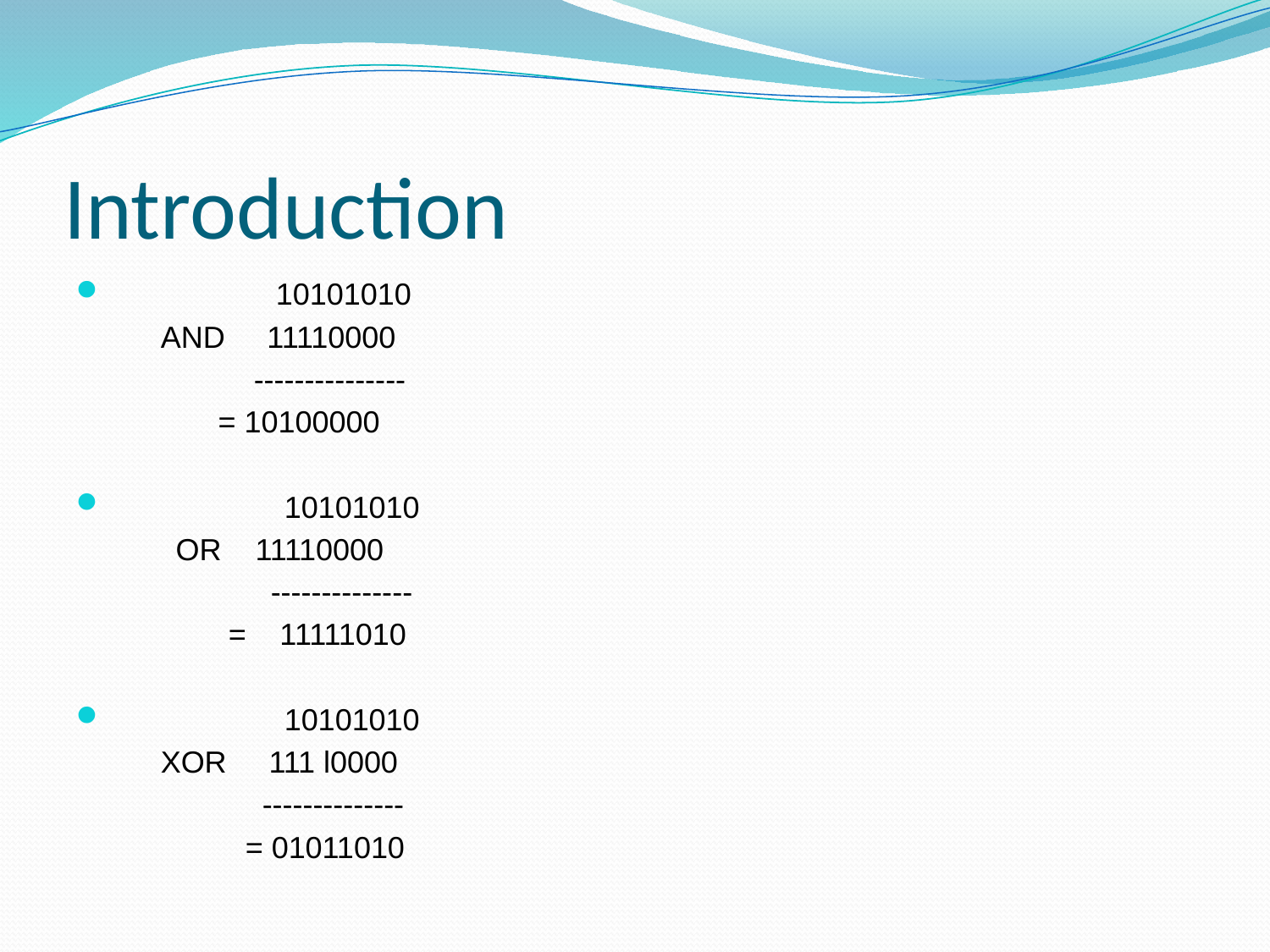

# Introduction
 	         10101010
          AND     11110000
                     ---------------
	      = 10100000

 	          10101010
 	 OR    11110000
                       --------------
                  =    11111010

 	          10101010
          XOR     111 l0000
                      --------------
                    = 01011010